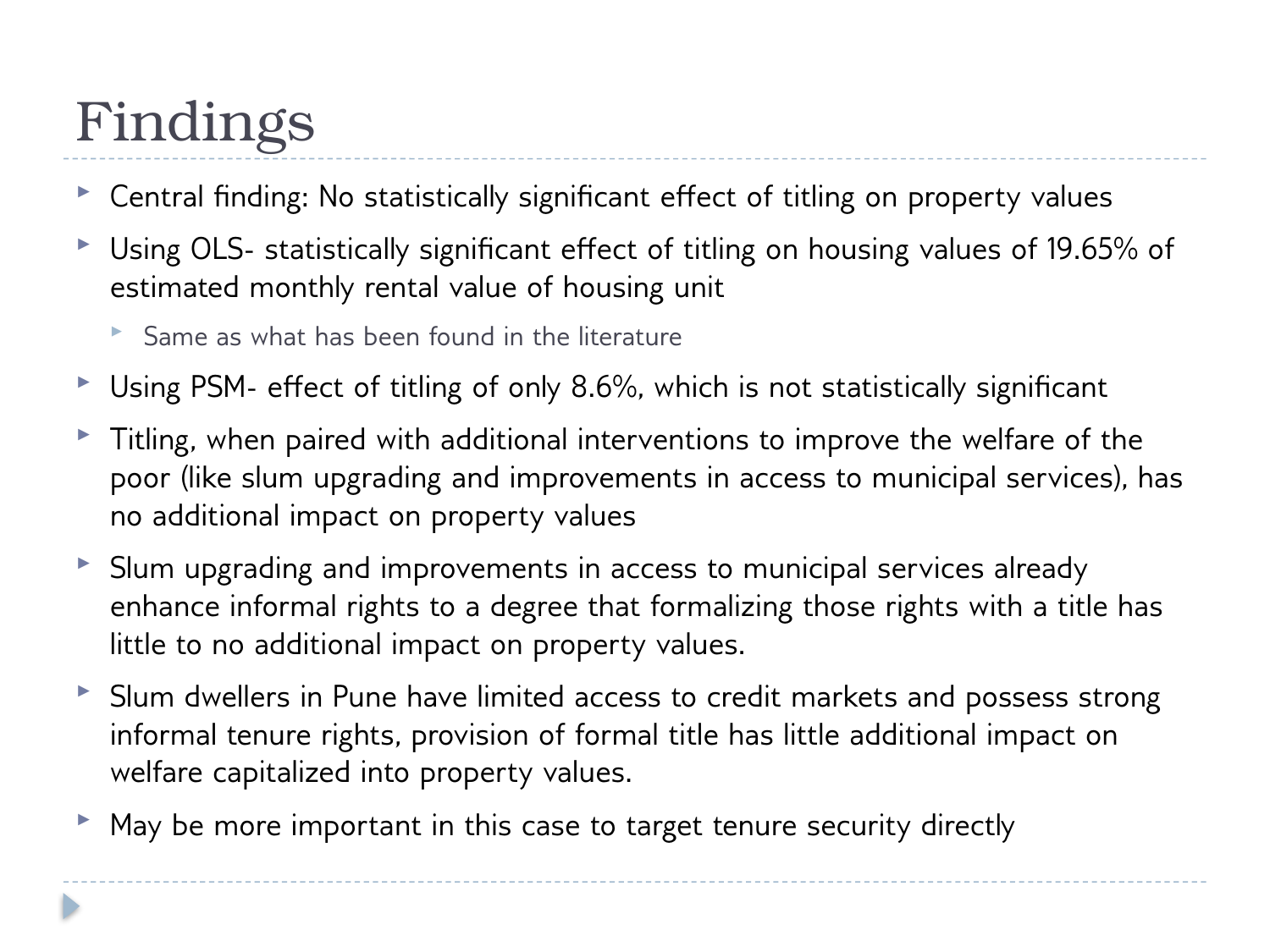

# Findings
Central finding: No statistically significant effect of titling on property values
Using OLS- statistically significant effect of titling on housing values of 19.65% of estimated monthly rental value of housing unit
Same as what has been found in the literature
Using PSM- effect of titling of only 8.6%, which is not statistically significant
Titling, when paired with additional interventions to improve the welfare of the poor (like slum upgrading and improvements in access to municipal services), has no additional impact on property values
Slum upgrading and improvements in access to municipal services already enhance informal rights to a degree that formalizing those rights with a title has little to no additional impact on property values.
Slum dwellers in Pune have limited access to credit markets and possess strong informal tenure rights, provision of formal title has little additional impact on welfare capitalized into property values.
May be more important in this case to target tenure security directly